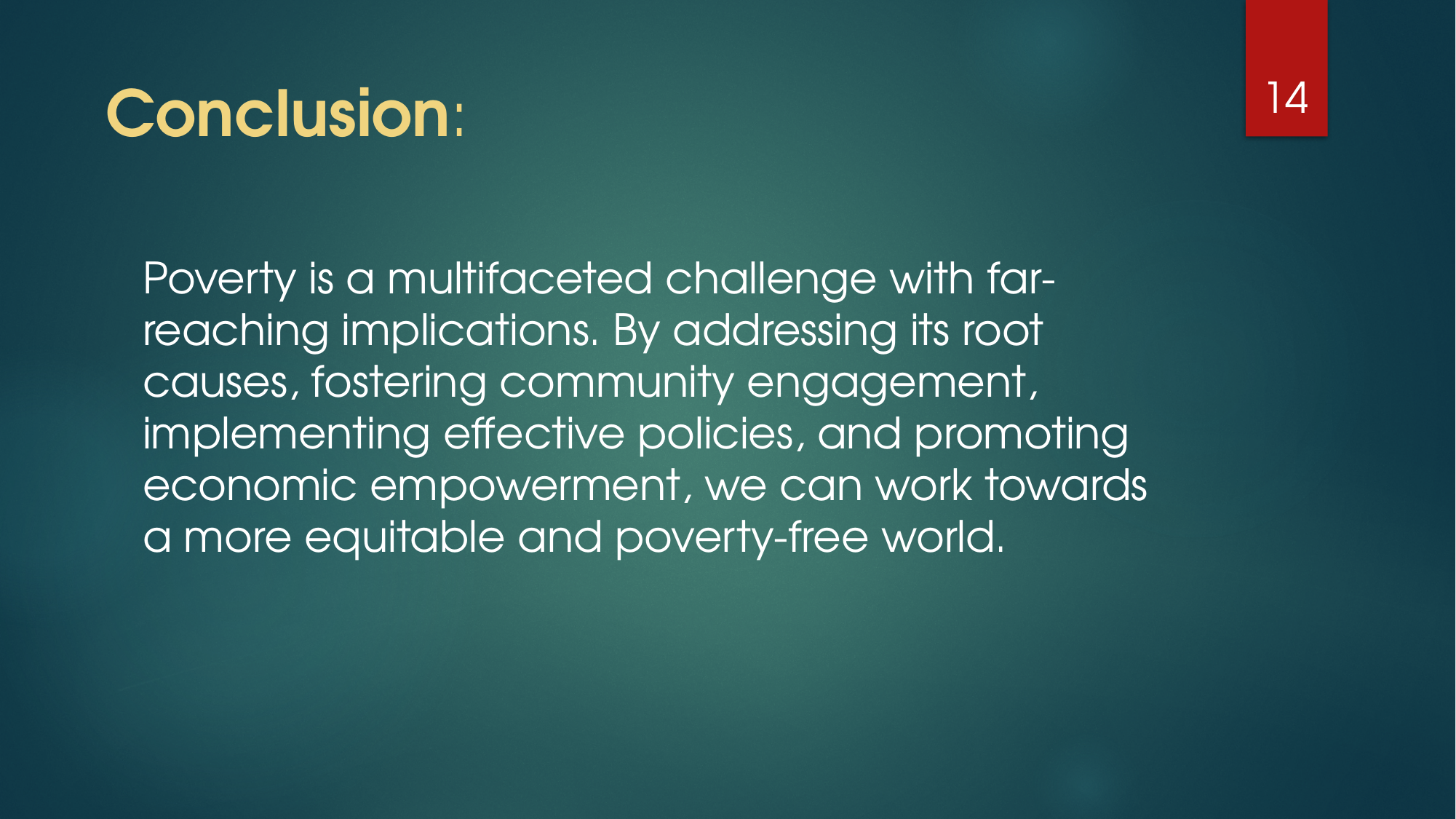

14
# Conclusion:
Poverty is a multifaceted challenge with far-reaching implications. By addressing its root causes, fostering community engagement, implementing effective policies, and promoting economic empowerment, we can work towards a more equitable and poverty-free world.